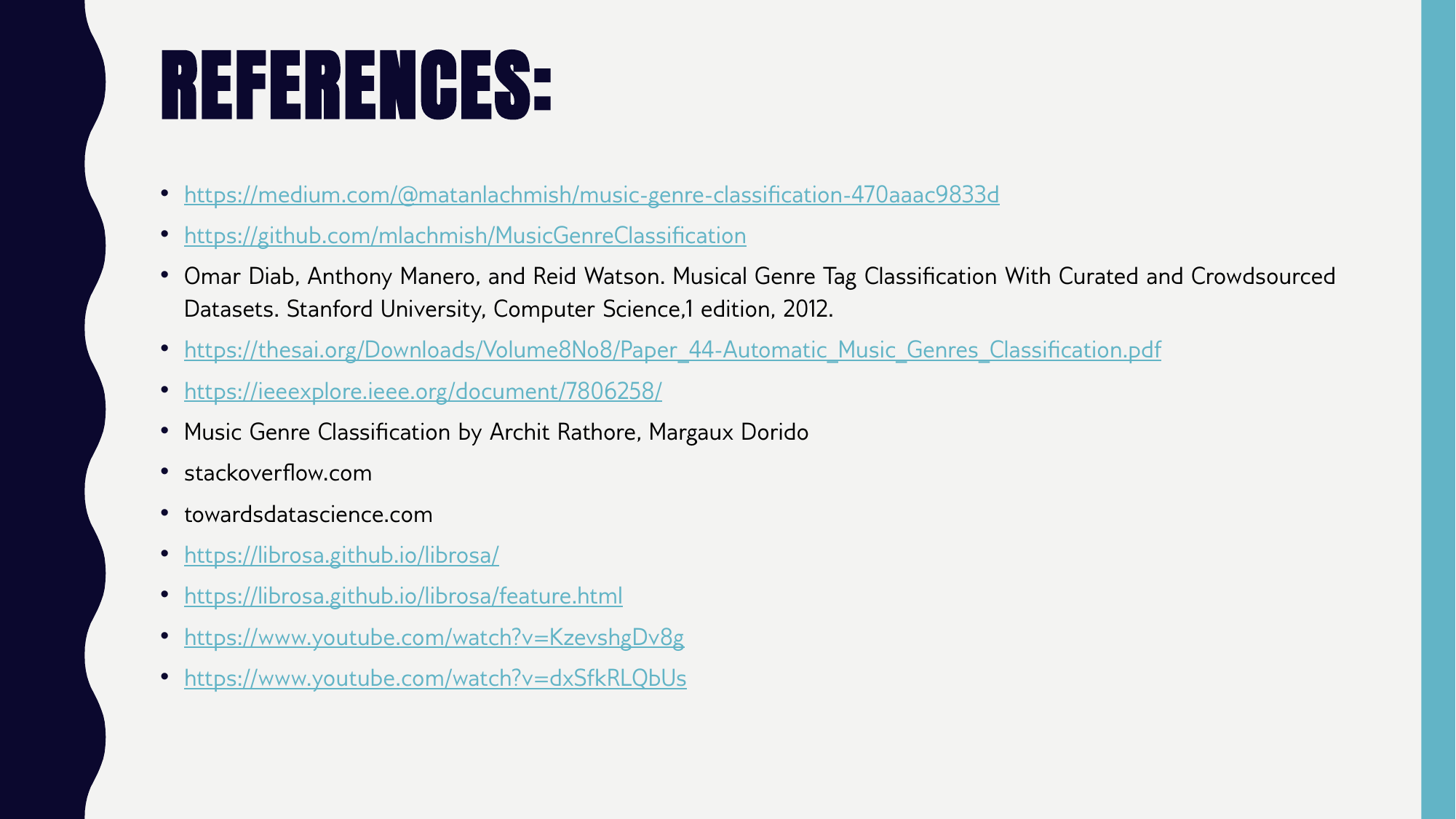

# REFERENCES:
https://medium.com/@matanlachmish/music-genre-classification-470aaac9833d
https://github.com/mlachmish/MusicGenreClassification
Omar Diab, Anthony Manero, and Reid Watson. Musical Genre Tag Classification With Curated and Crowdsourced Datasets. Stanford University, Computer Science,1 edition, 2012.
https://thesai.org/Downloads/Volume8No8/Paper_44-Automatic_Music_Genres_Classification.pdf
https://ieeexplore.ieee.org/document/7806258/
Music Genre Classification by Archit Rathore, Margaux Dorido
stackoverflow.com
towardsdatascience.com
https://librosa.github.io/librosa/
https://librosa.github.io/librosa/feature.html
https://www.youtube.com/watch?v=KzevshgDv8g
https://www.youtube.com/watch?v=dxSfkRLQbUs